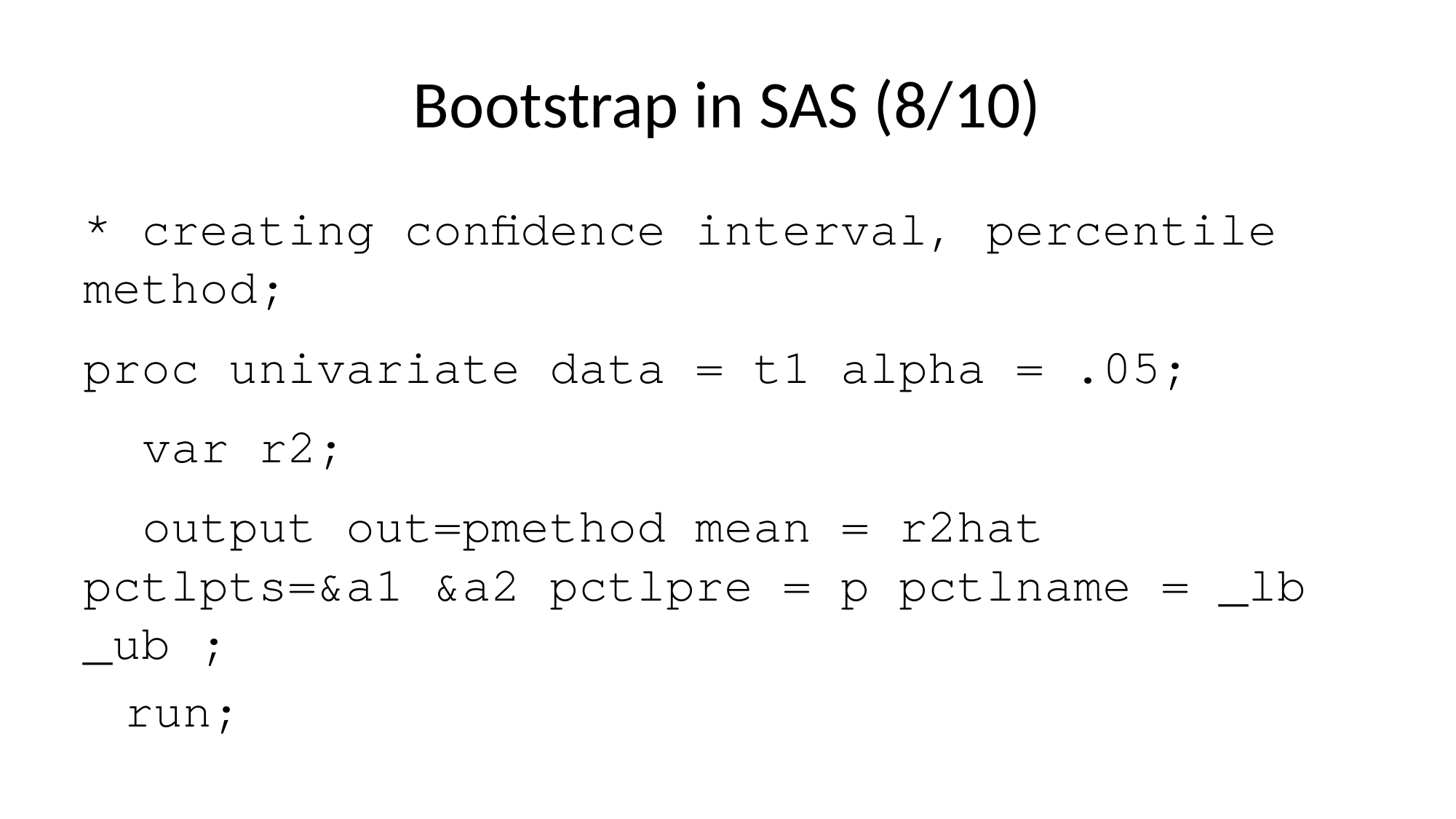

# Bootstrap in SAS (8/10)
* creating confidence interval, percentile method;
proc univariate data = t1 alpha = .05;
  var r2;
  output out=pmethod mean = r2hat pctlpts=&a1 &a2 pctlpre = p pctlname = _lb _ub ;
run;